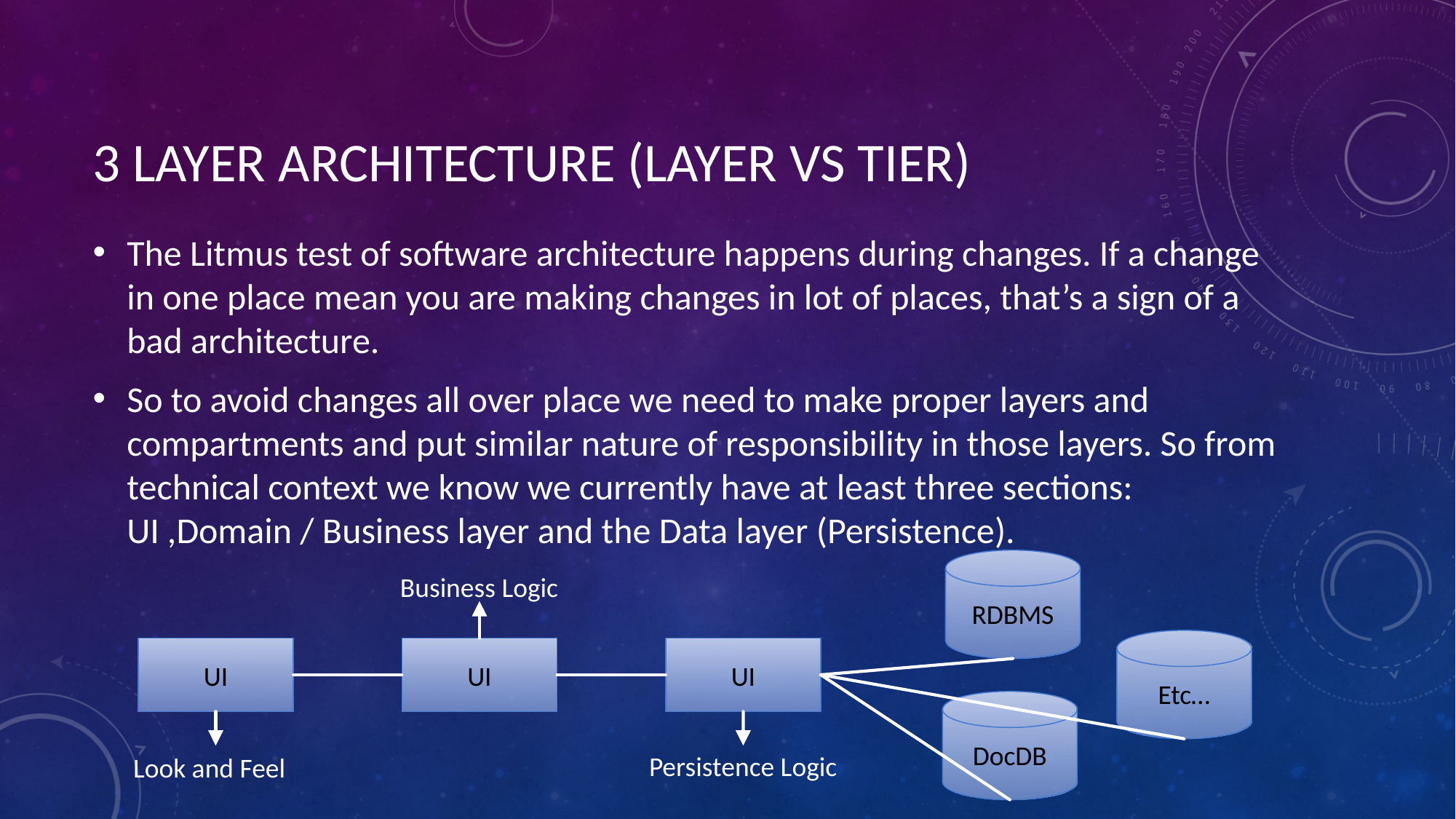

# 3 layer architecture (Layer vs Tier)
The Litmus test of software architecture happens during changes. If a change in one place mean you are making changes in lot of places, that’s a sign of a bad architecture.
So to avoid changes all over place we need to make proper layers and compartments and put similar nature of responsibility in those layers. So from technical context we know we currently have at least three sections: UI ,Domain / Business layer and the Data layer (Persistence).
RDBMS
Business Logic
Etc…
UI
UI
UI
DocDB
Persistence Logic
Look and Feel